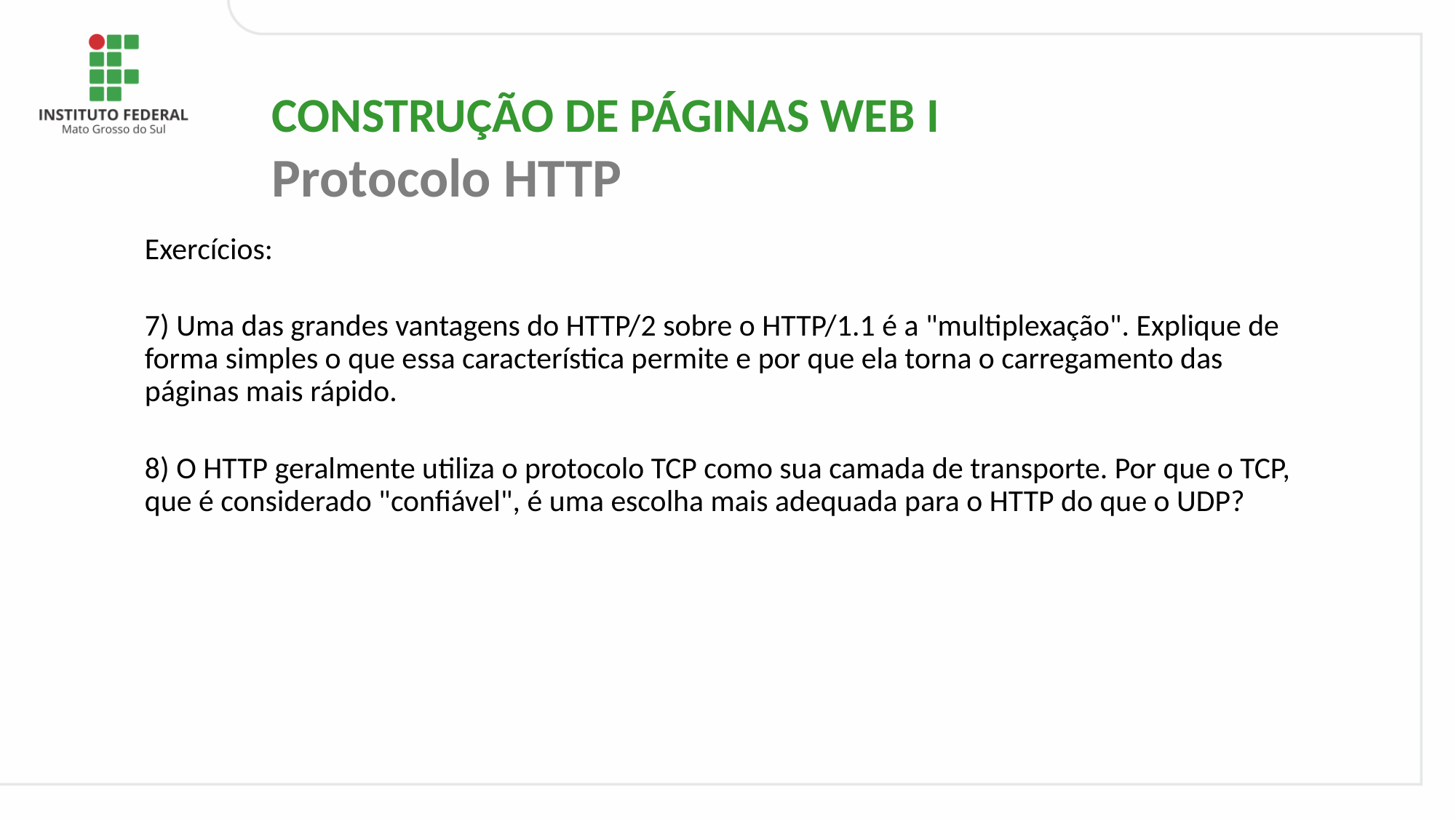

CONSTRUÇÃO DE PÁGINAS WEB I
Protocolo HTTP
# Exercícios:
7) Uma das grandes vantagens do HTTP/2 sobre o HTTP/1.1 é a "multiplexação". Explique de forma simples o que essa característica permite e por que ela torna o carregamento das páginas mais rápido.
8) O HTTP geralmente utiliza o protocolo TCP como sua camada de transporte. Por que o TCP, que é considerado "confiável", é uma escolha mais adequada para o HTTP do que o UDP?